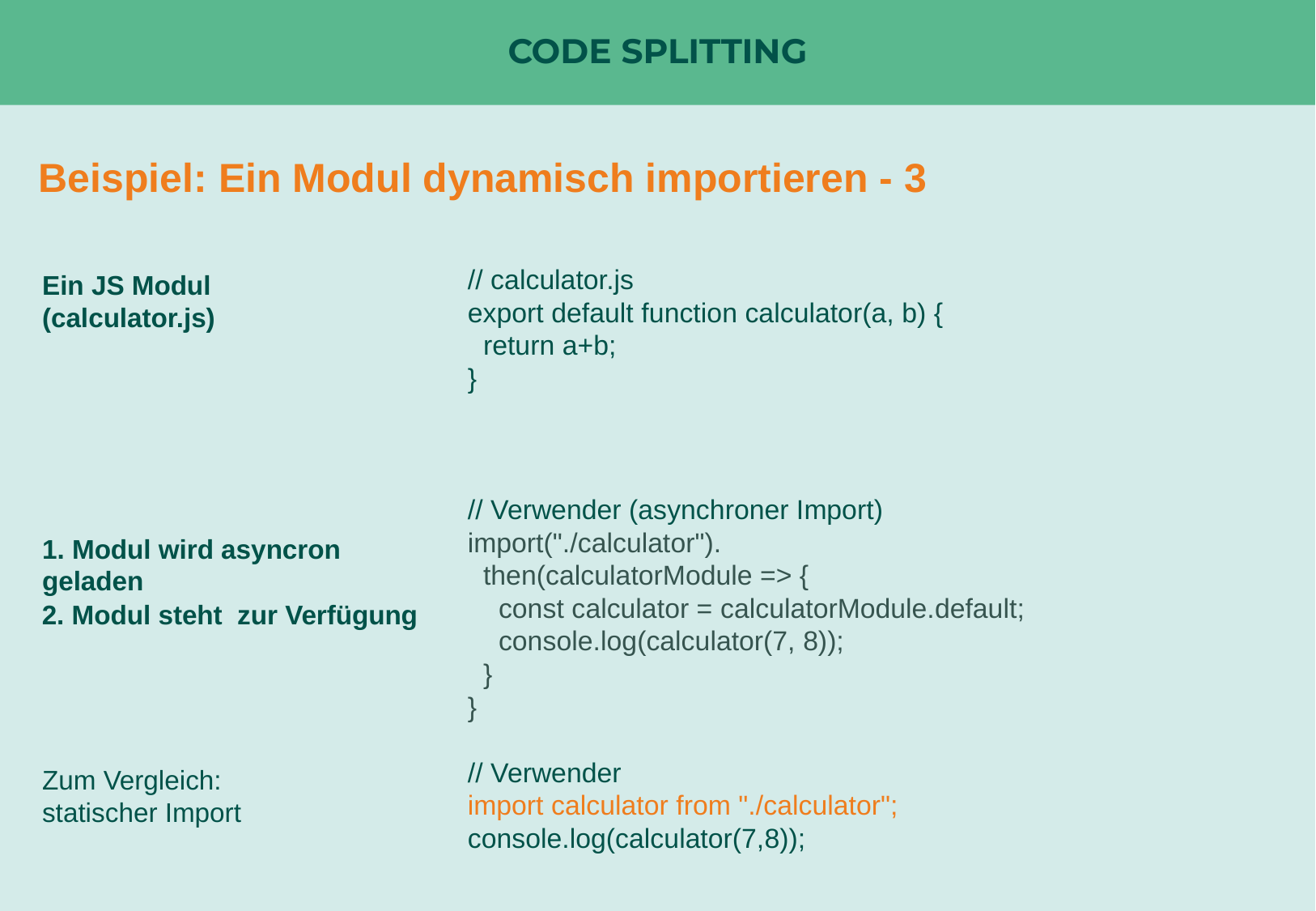

# Code Splitting
Beispiel: Ein Modul dynamisch importieren - 3

Ein JS Modul
(calculator.js)
// calculator.js
export default function calculator(a, b) {
  return a+b;
}

// Verwender (asynchroner Import)
import("./calculator").
  then(calculatorModule => {
    const calculator = calculatorModule.default;
    console.log(calculator(7, 8));
  }
}

// Verwender
import calculator from "./calculator";
console.log(calculator(7,8));
1. Modul wird asyncron geladen
2. Modul steht  zur Verfügung
Zum Vergleich: statischer Import